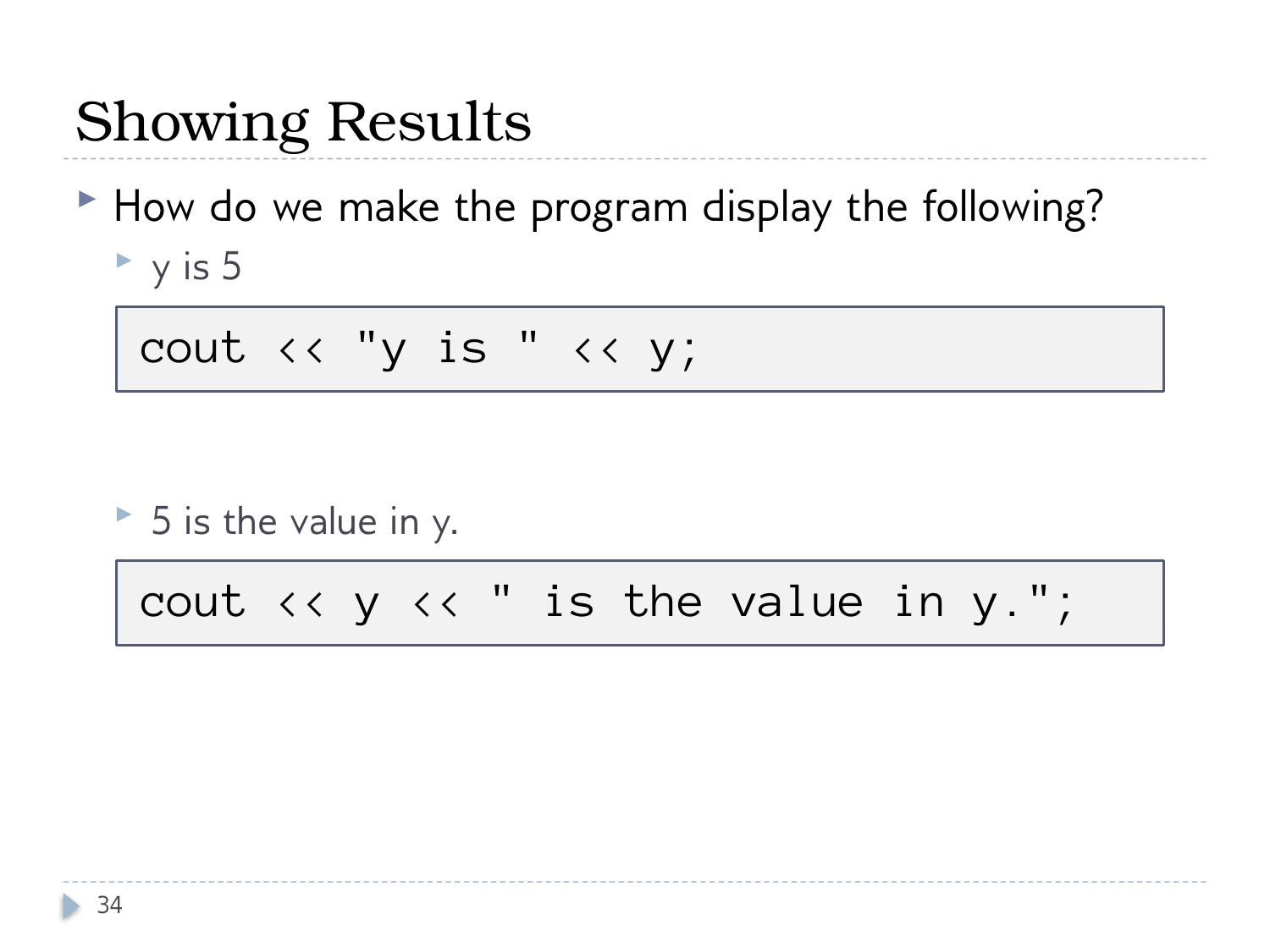

# Showing Results
How do we make the program display the following?
y is 5

5 is the value in y.

cout << "y is " << y;
cout << y << " is the value in y.";
34